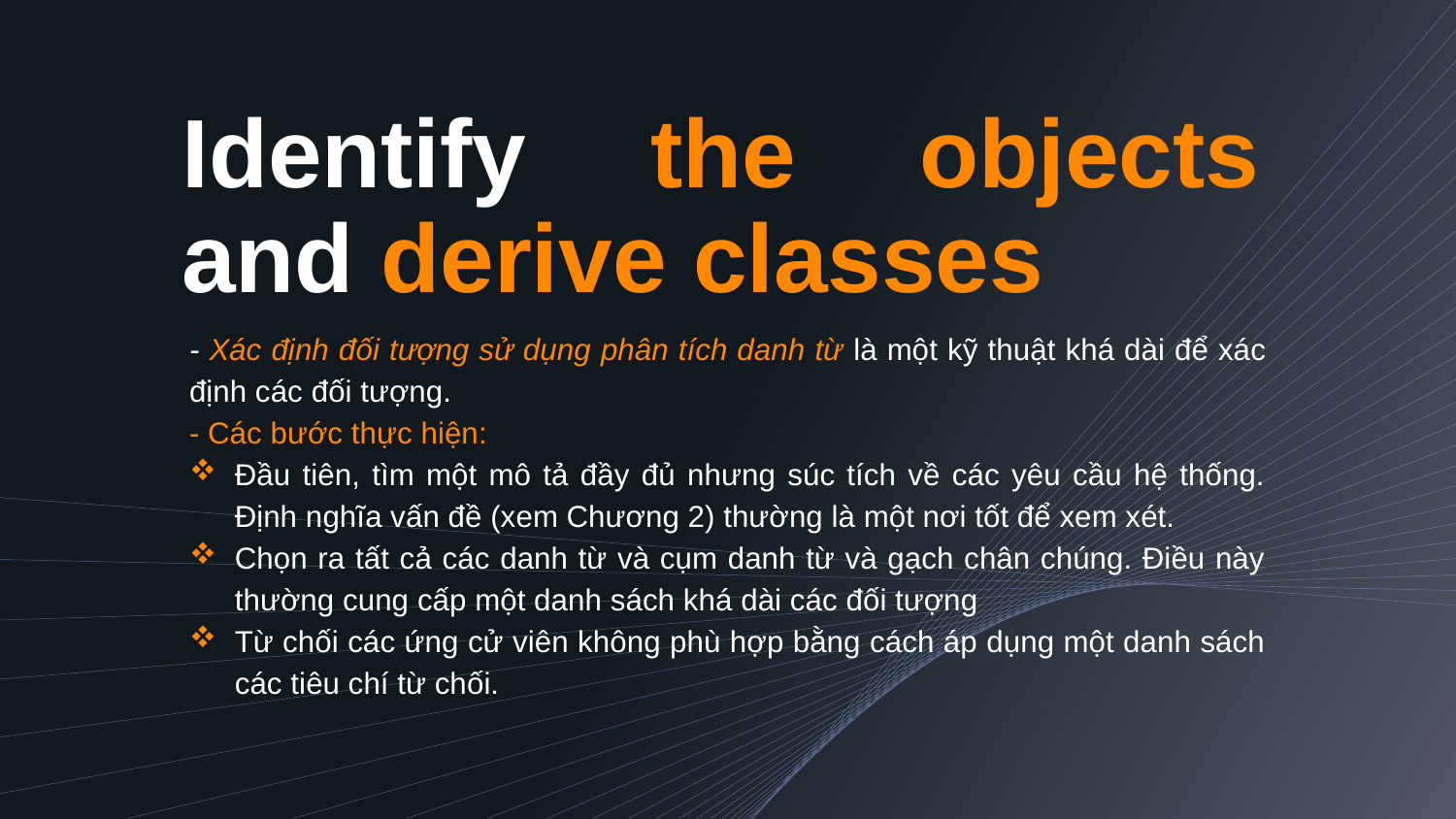

# Identify the objects and derive classes
- Xác định đối tượng sử dụng phân tích danh từ là một kỹ thuật khá dài để xác định các đối tượng.
- Các bước thực hiện:
Đầu tiên, tìm một mô tả đầy đủ nhưng súc tích về các yêu cầu hệ thống. Định nghĩa vấn đề (xem Chương 2) thường là một nơi tốt để xem xét.
Chọn ra tất cả các danh từ và cụm danh từ và gạch chân chúng. Điều này thường cung cấp một danh sách khá dài các đối tượng
Từ chối các ứng cử viên không phù hợp bằng cách áp dụng một danh sách các tiêu chí từ chối.